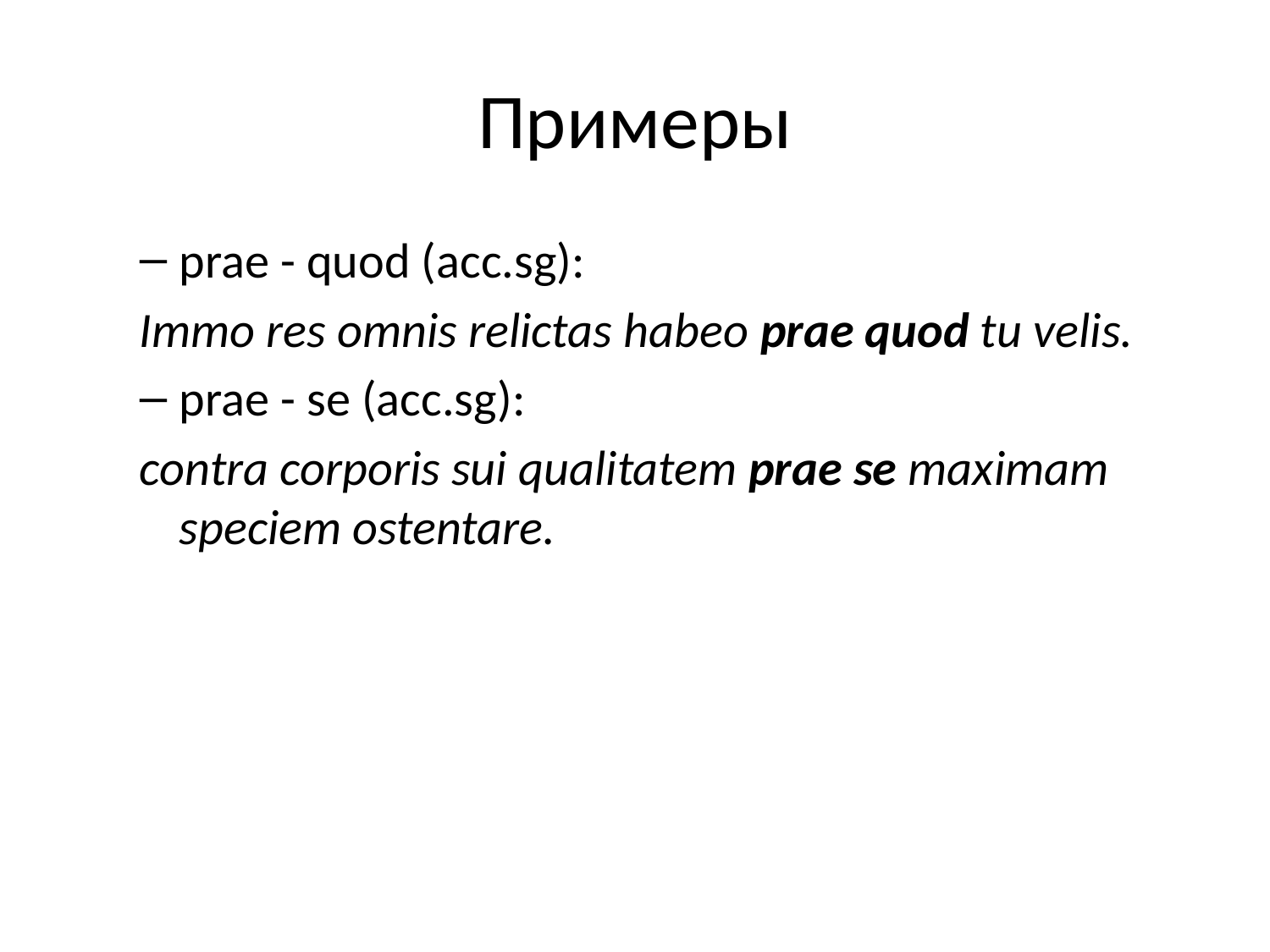

Примеры
prae - quod (acc.sg):
Immo res omnis relictas habeo prae quod tu velis.
prae - se (acc.sg):
contra corporis sui qualitatem prae se maximam speciem ostentare.